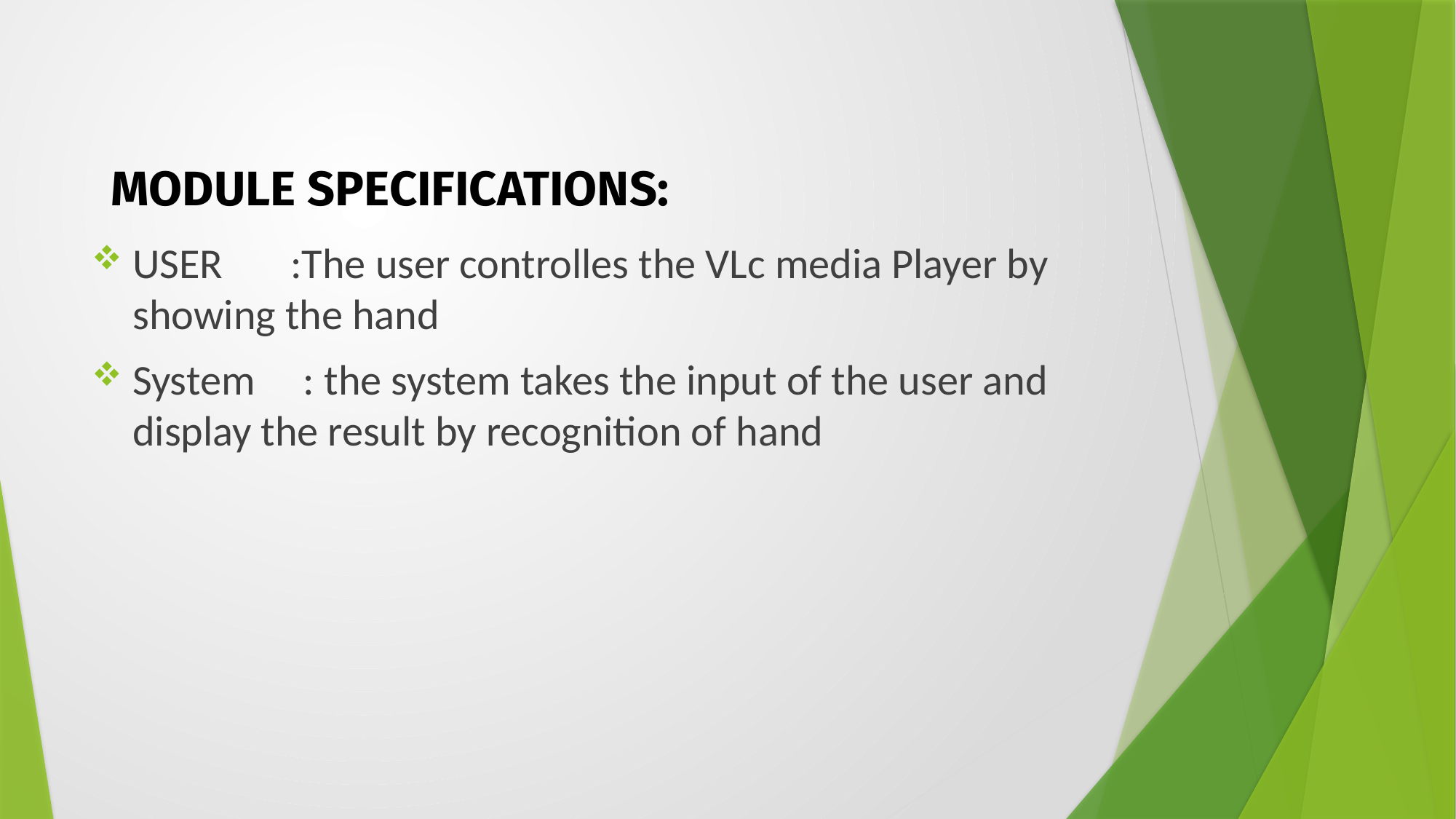

# MODULE SPECIFICATIONS:
USER       :The user controlles the VLc media Player by showing the hand
System     : the system takes the input of the user and display the result by recognition of hand